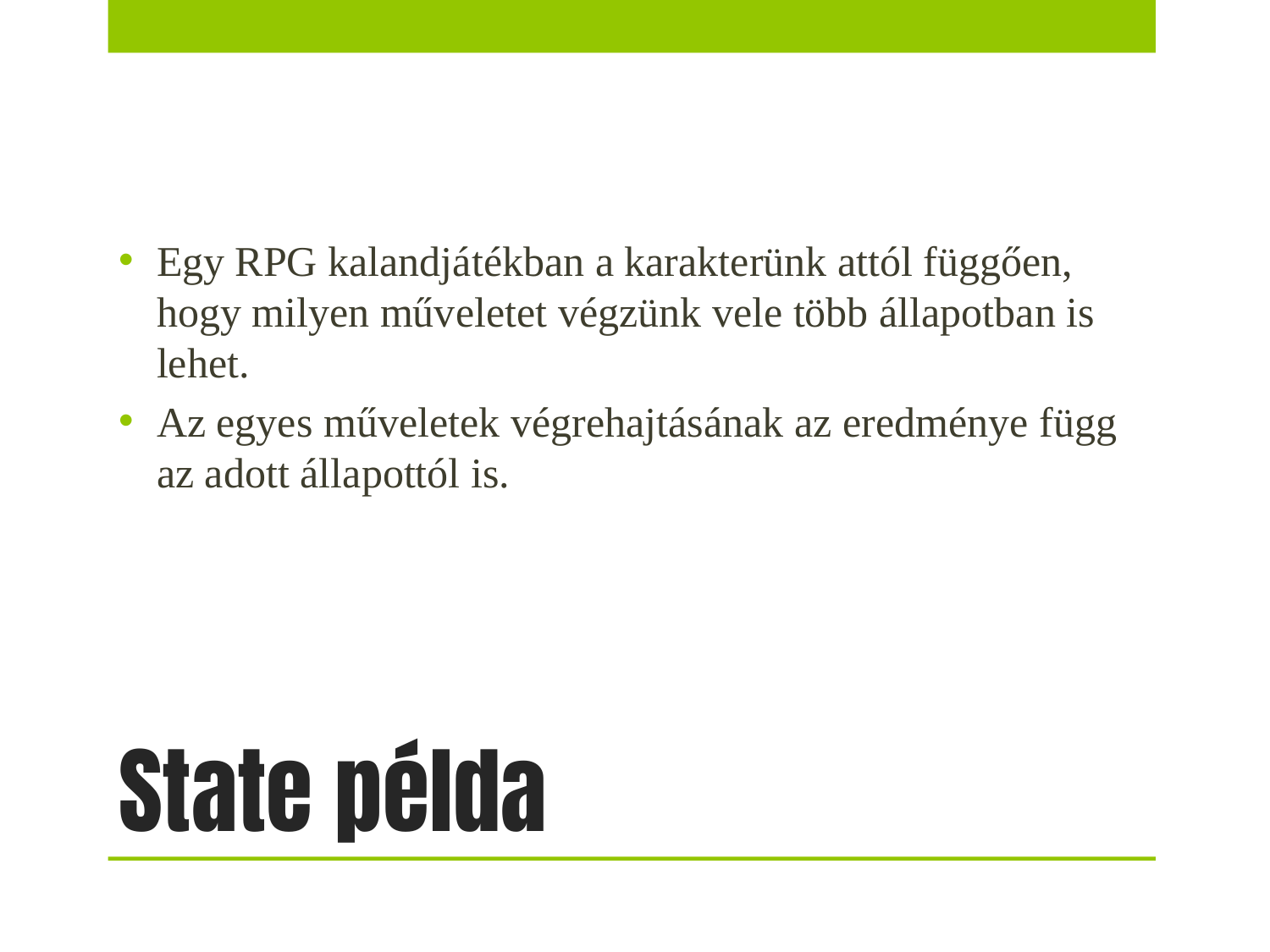

Egy RPG kalandjátékban a karakterünk attól függően, hogy milyen műveletet végzünk vele több állapotban is lehet.
Az egyes műveletek végrehajtásának az eredménye függ az adott állapottól is.
# State példa